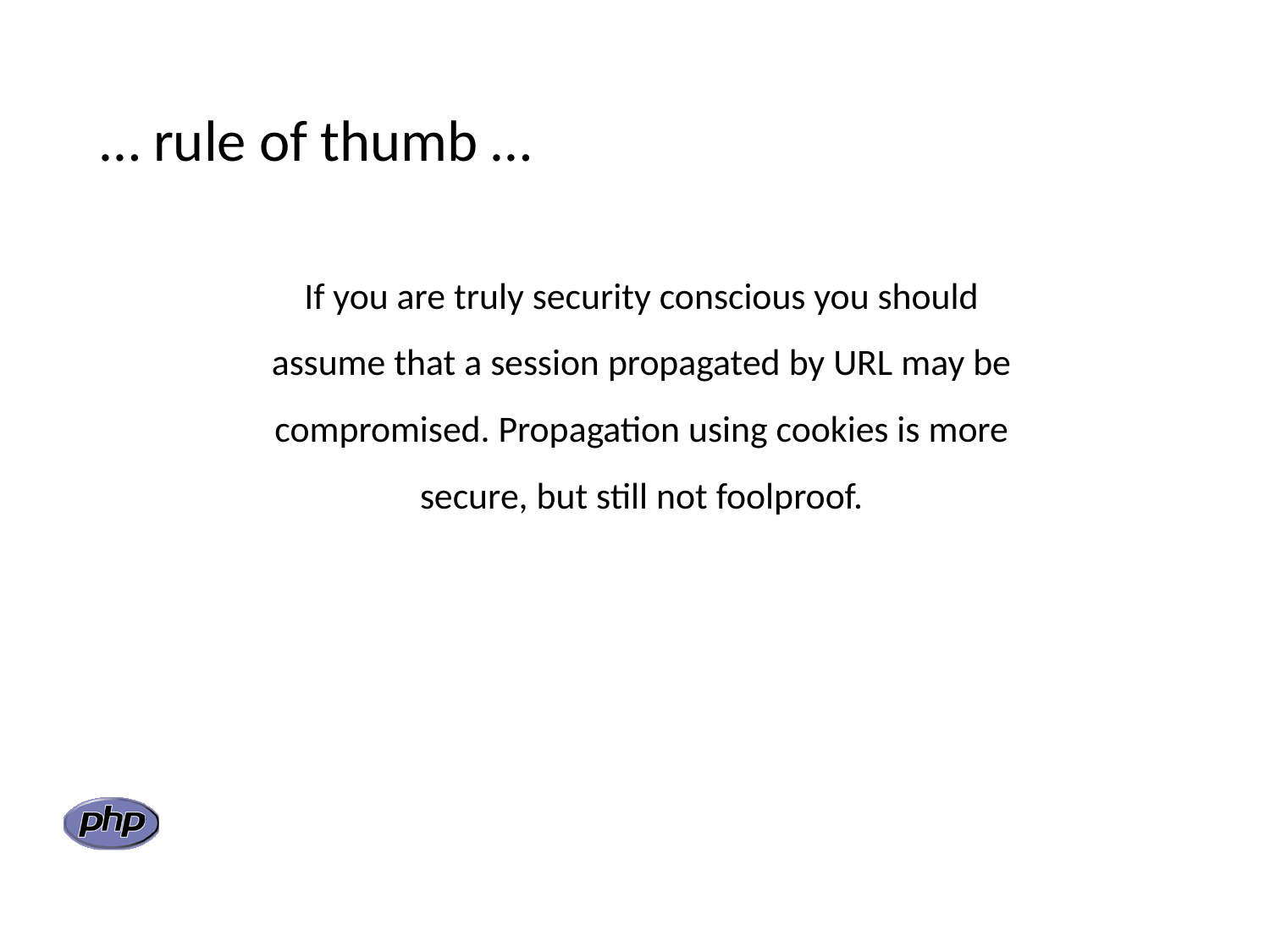

# … rule of thumb …
	If you are truly security conscious you should assume that a session propagated by URL may be compromised. Propagation using cookies is more secure, but still not foolproof.